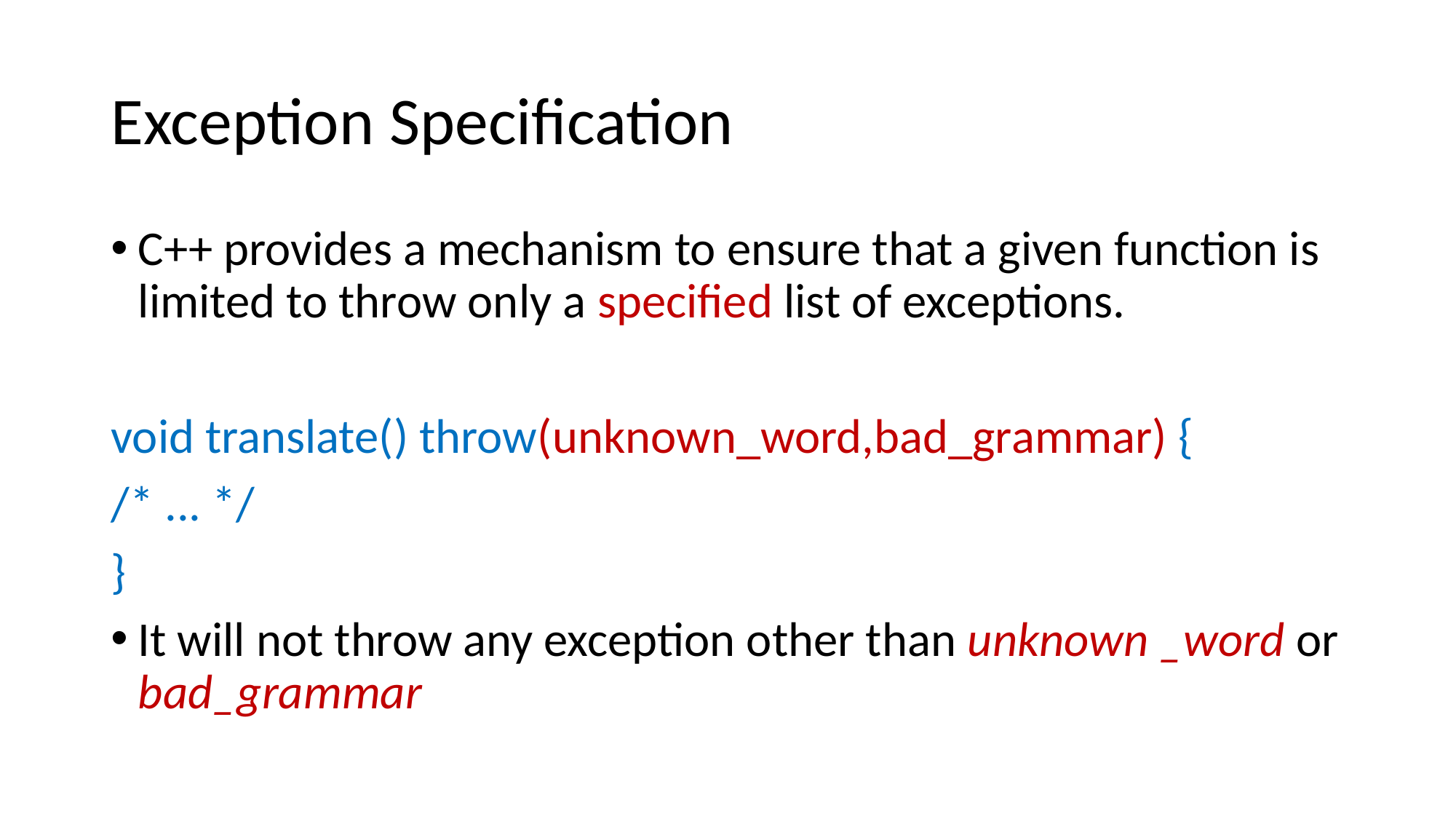

# Exception Specification
C++ provides a mechanism to ensure that a given function is limited to throw only a specified list of exceptions.

void translate() throw(unknown_word,bad_grammar) {
/* ... */
}
It will not throw any exception other than unknown _word or bad_grammar